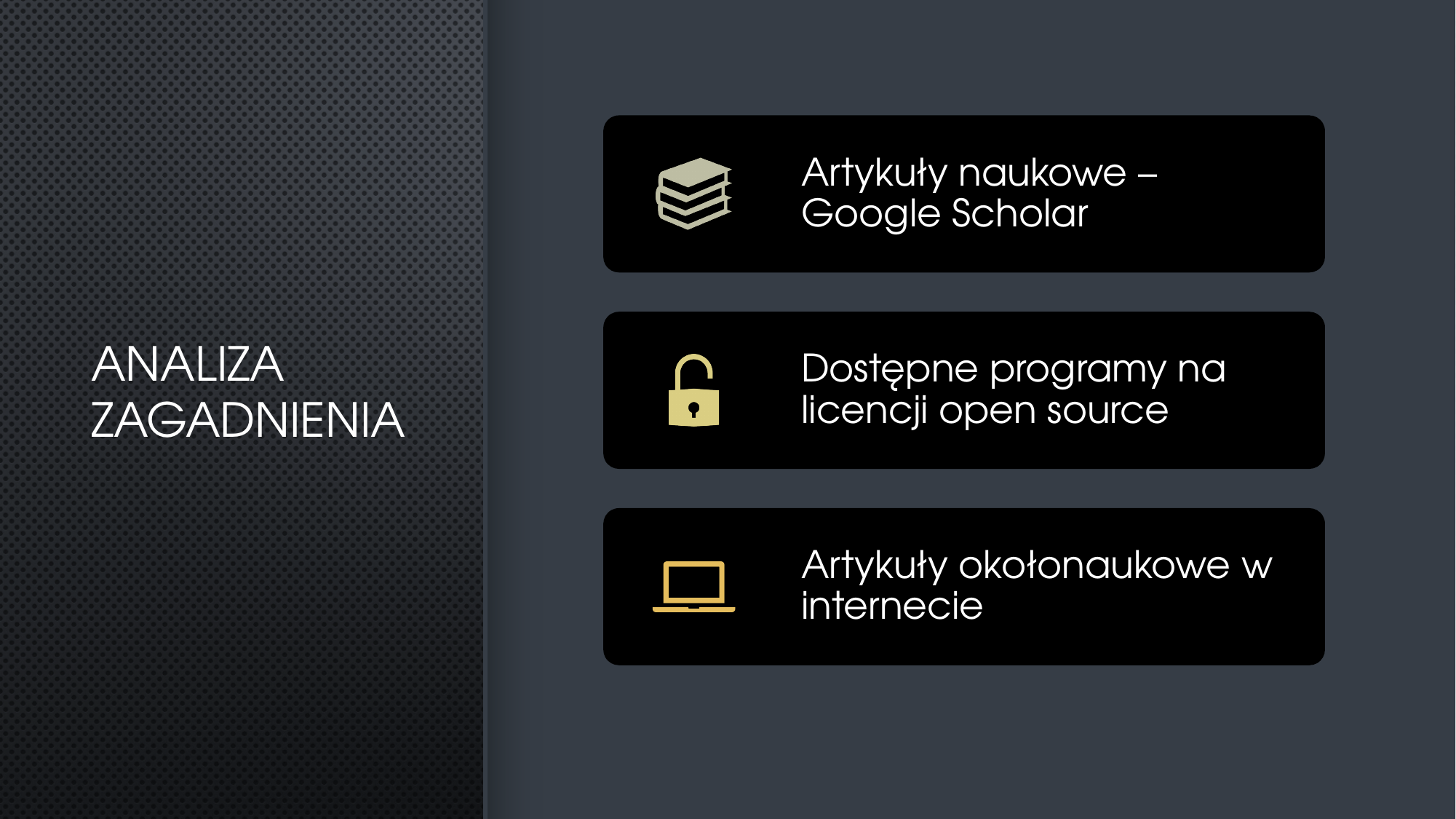

Artykuły naukowe – Google Scholar
Dostępne programy na licencji open source
Artykuły okołonaukowe w internecie
# Analiza zagadnienia